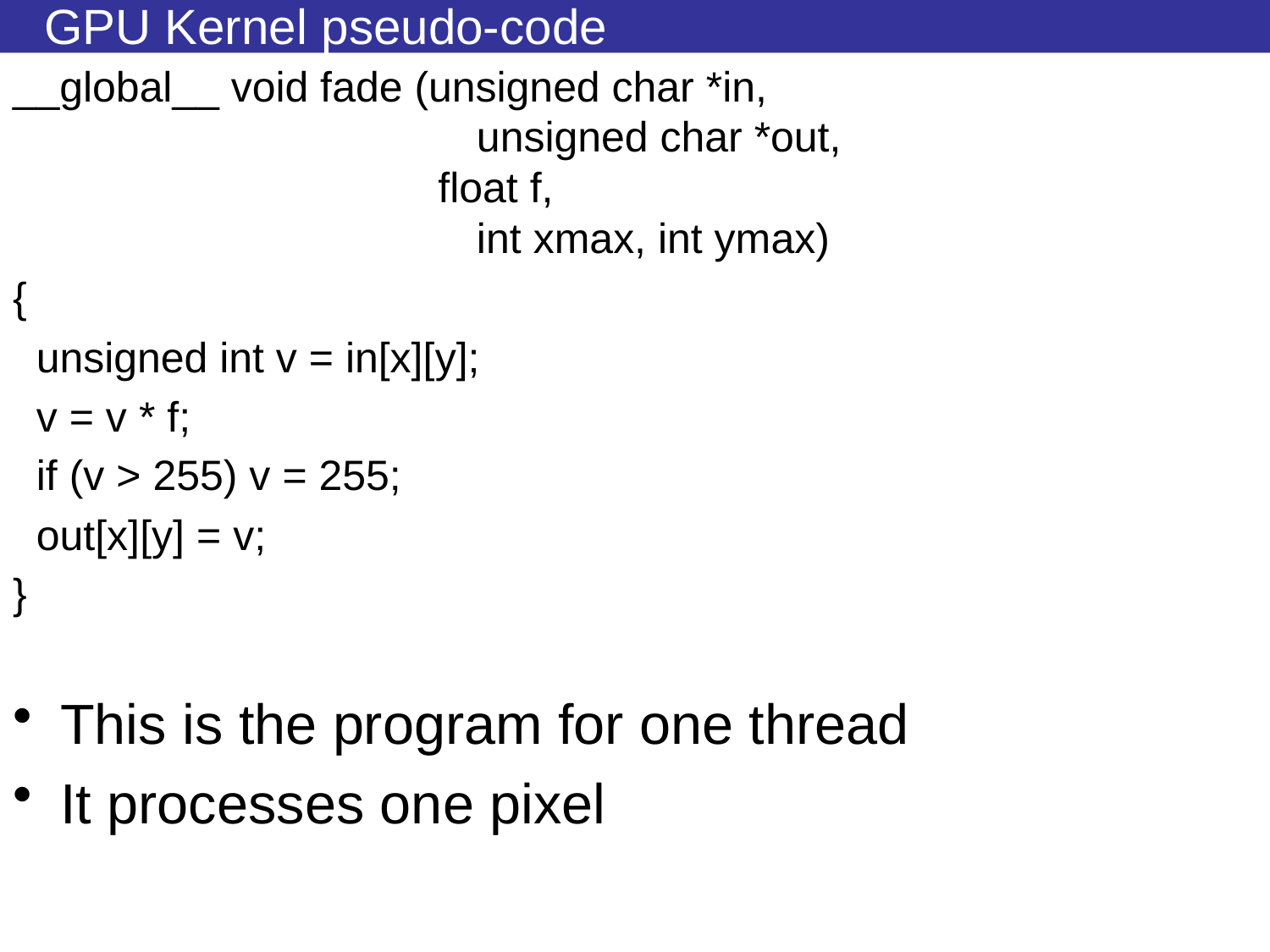

# GPU Kernel pseudo-code
__global__ void fade (unsigned char *in,
			   unsigned char *out,
                                float f,
 			   int xmax, int ymax)
{
  unsigned int v = in[x][y];
  v = v * f;
  if (v > 255) v = 255;
  out[x][y] = v;
}

This is the program for one thread
It processes one pixel